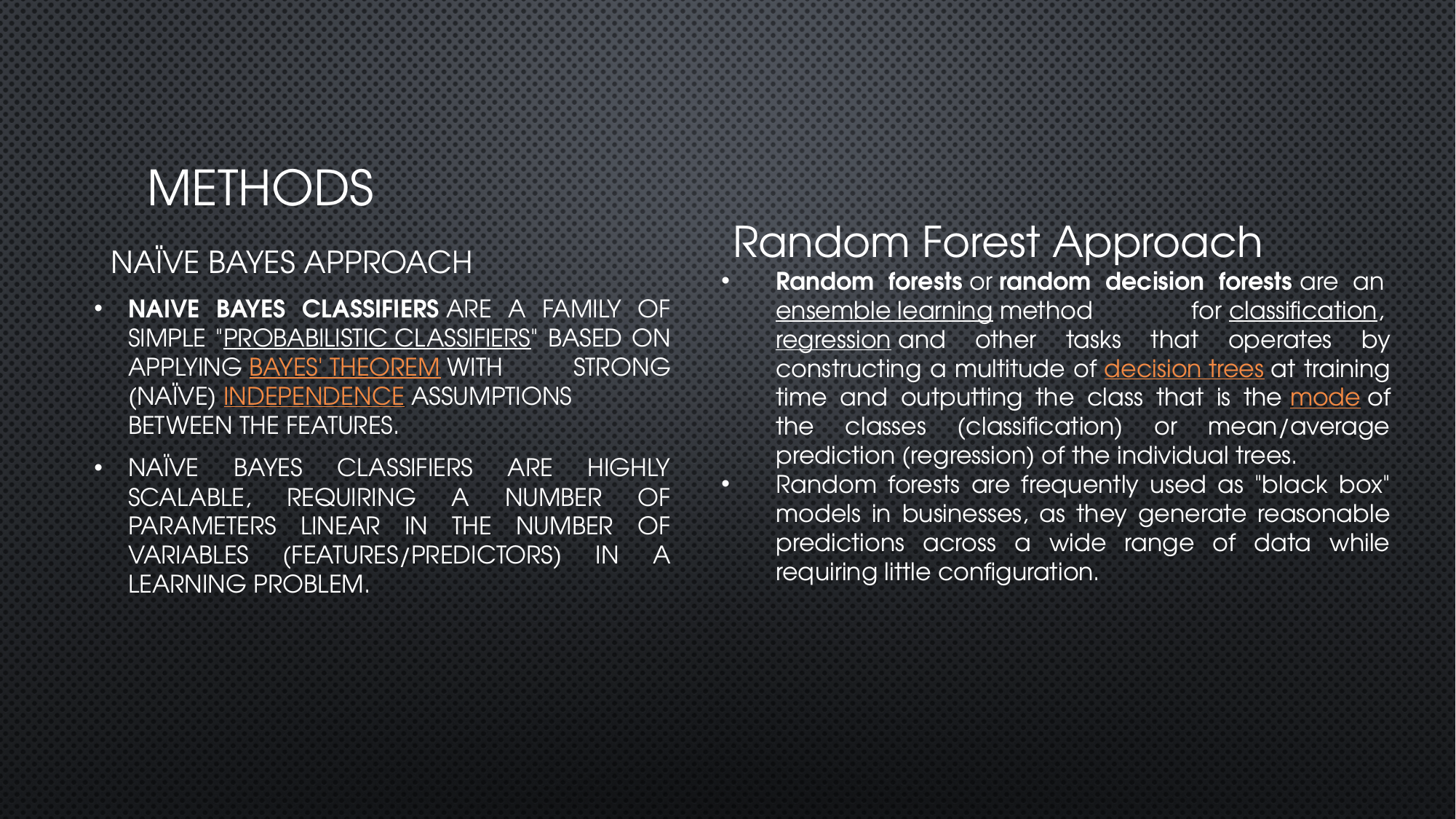

# Methods
 Random Forest Approach
Random forests or random decision forests are an ensemble learning method for classification, regression and other tasks that operates by constructing a multitude of decision trees at training time and outputting the class that is the mode of the classes (classification) or mean/average prediction (regression) of the individual trees.
Random forests are frequently used as "black box" models in businesses, as they generate reasonable predictions across a wide range of data while requiring little configuration.

  Naïve Bayes Approach
Naive Bayes classifiers are a family of simple "probabilistic classifiers" based on applying Bayes' theorem with strong (naïve) independence assumptions between the features.
Naïve Bayes classifiers are highly scalable, requiring a number of parameters linear in the number of variables (features/predictors) in a learning problem.